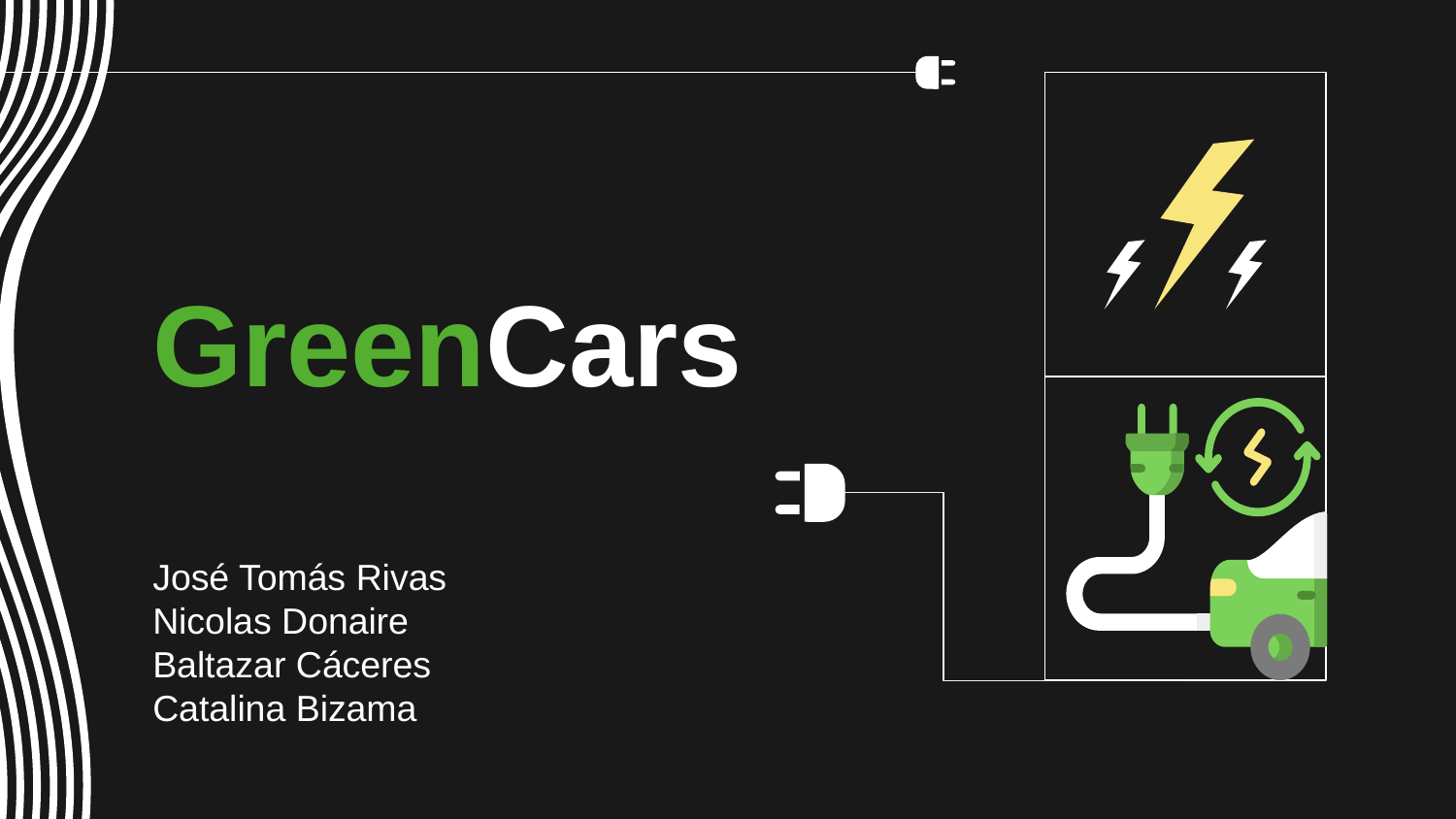

# GreenCars

José Tomás Rivas
Nicolas Donaire
Baltazar Cáceres
Catalina Bizama